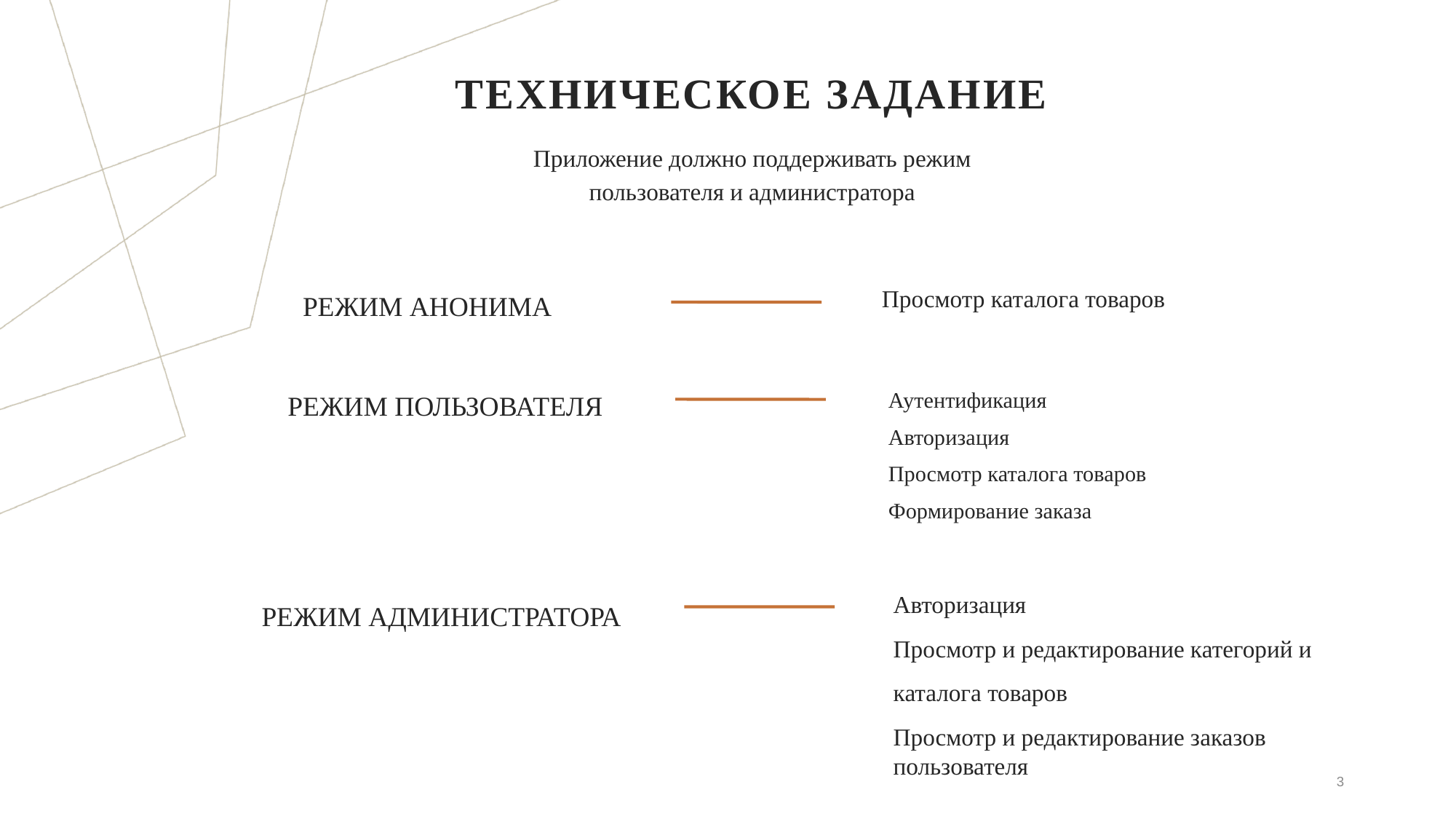

# Техническое задание
Приложение должно поддерживать режим
 пользователя и администратора

РЕЖИМ АНОНИМА
Просмотр каталога товаров

РЕЖИМ ПОЛЬЗОВАТЕЛЯ
Аутентификация
Авторизация
Просмотр каталога товаров
Формирование заказа

РЕЖИМ АДМИНИСТРАТОРА
Авторизация
Просмотр и редактирование категорий и
каталога товаров
Просмотр и редактирование заказов пользователя

3